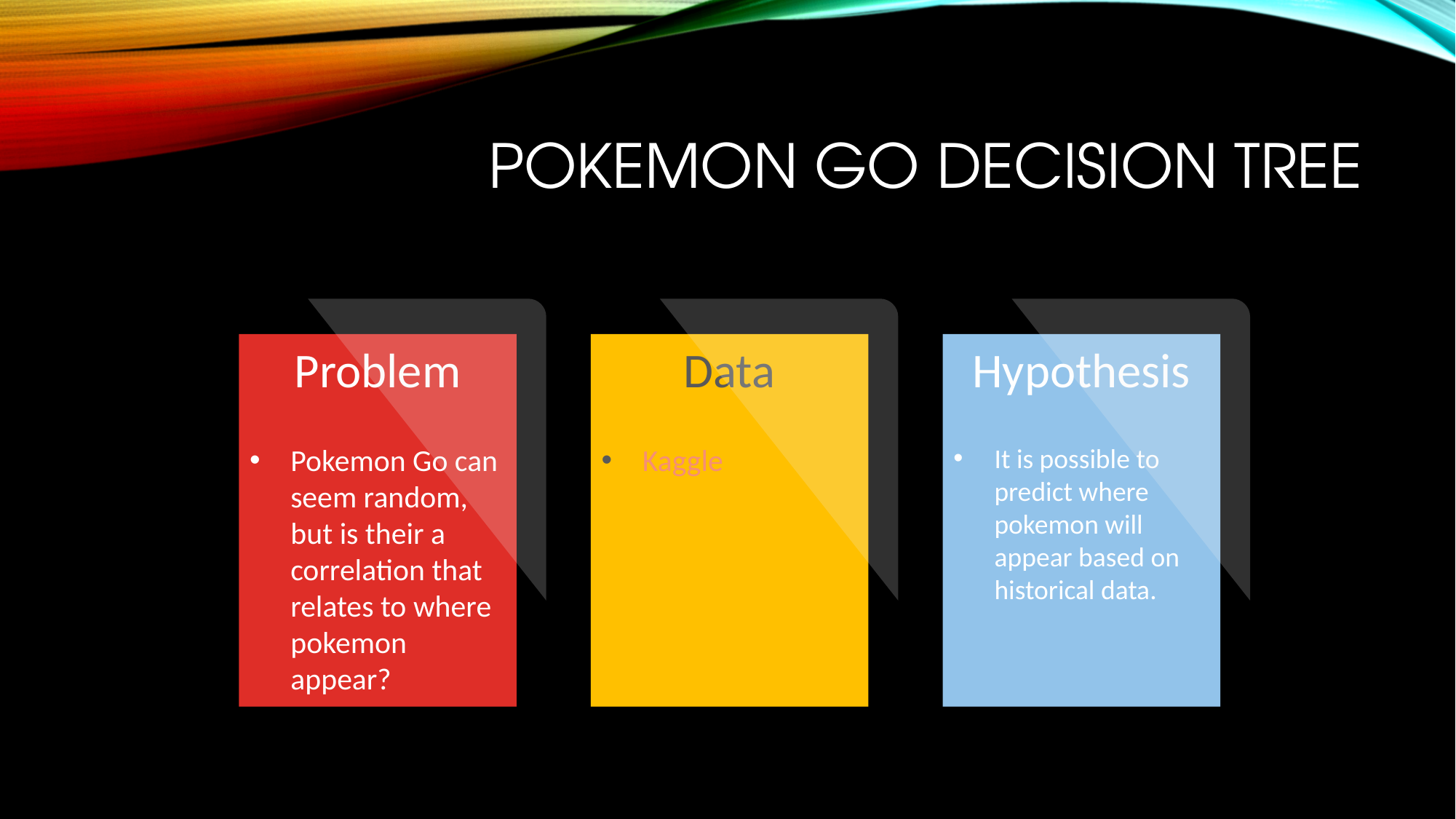

# Pokemon Go decision tree

Problem

Pokemon Go can seem random, but is their a correlation that relates to where pokemon appear?

Data

Kaggle

Hypothesis

It is possible to predict where pokemon will appear based on historical data.